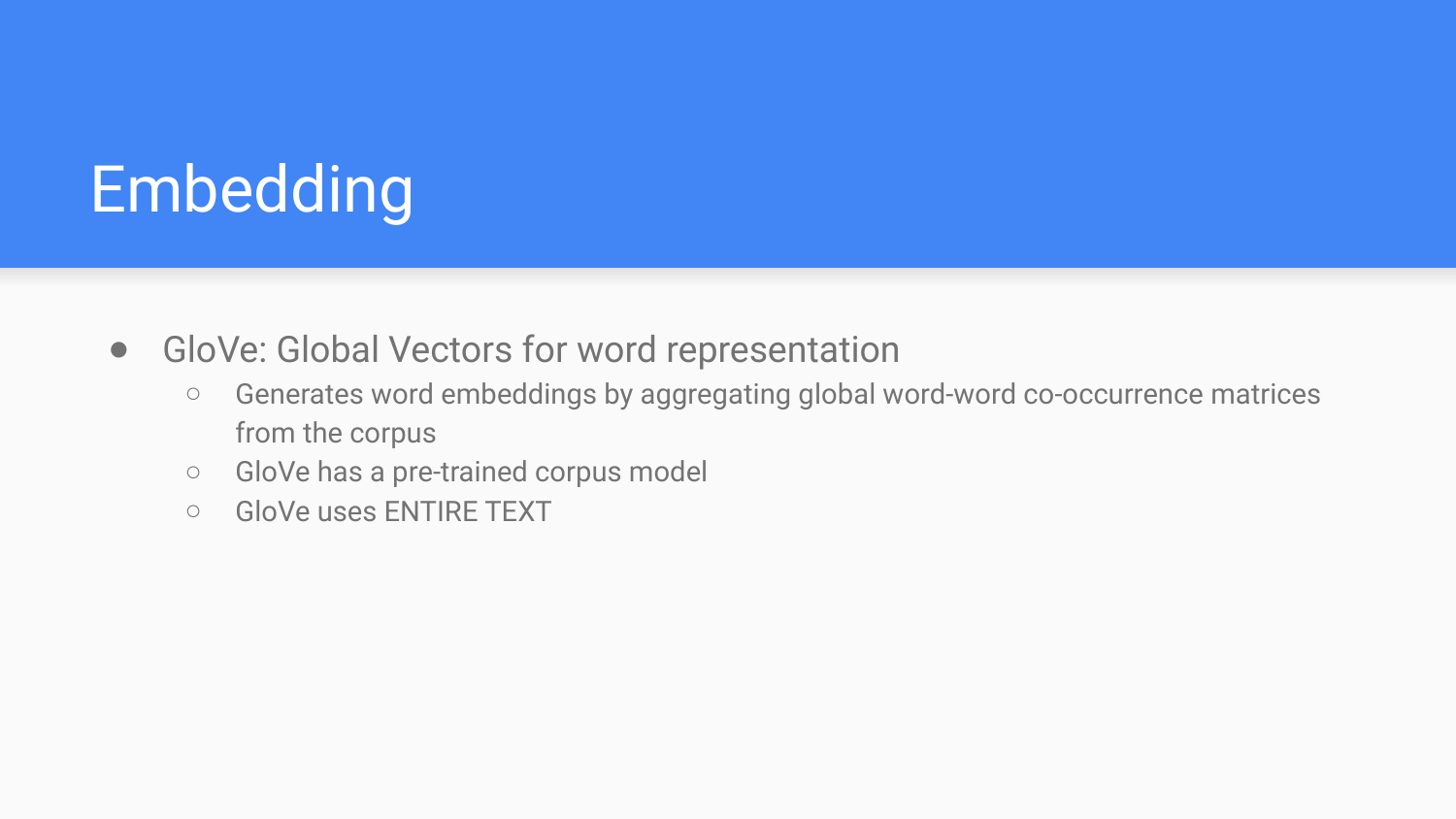

# Embedding
GloVe: Global Vectors for word representation
Generates word embeddings by aggregating global word-word co-occurrence matrices from the corpus
GloVe has a pre-trained corpus model
GloVe uses ENTIRE TEXT